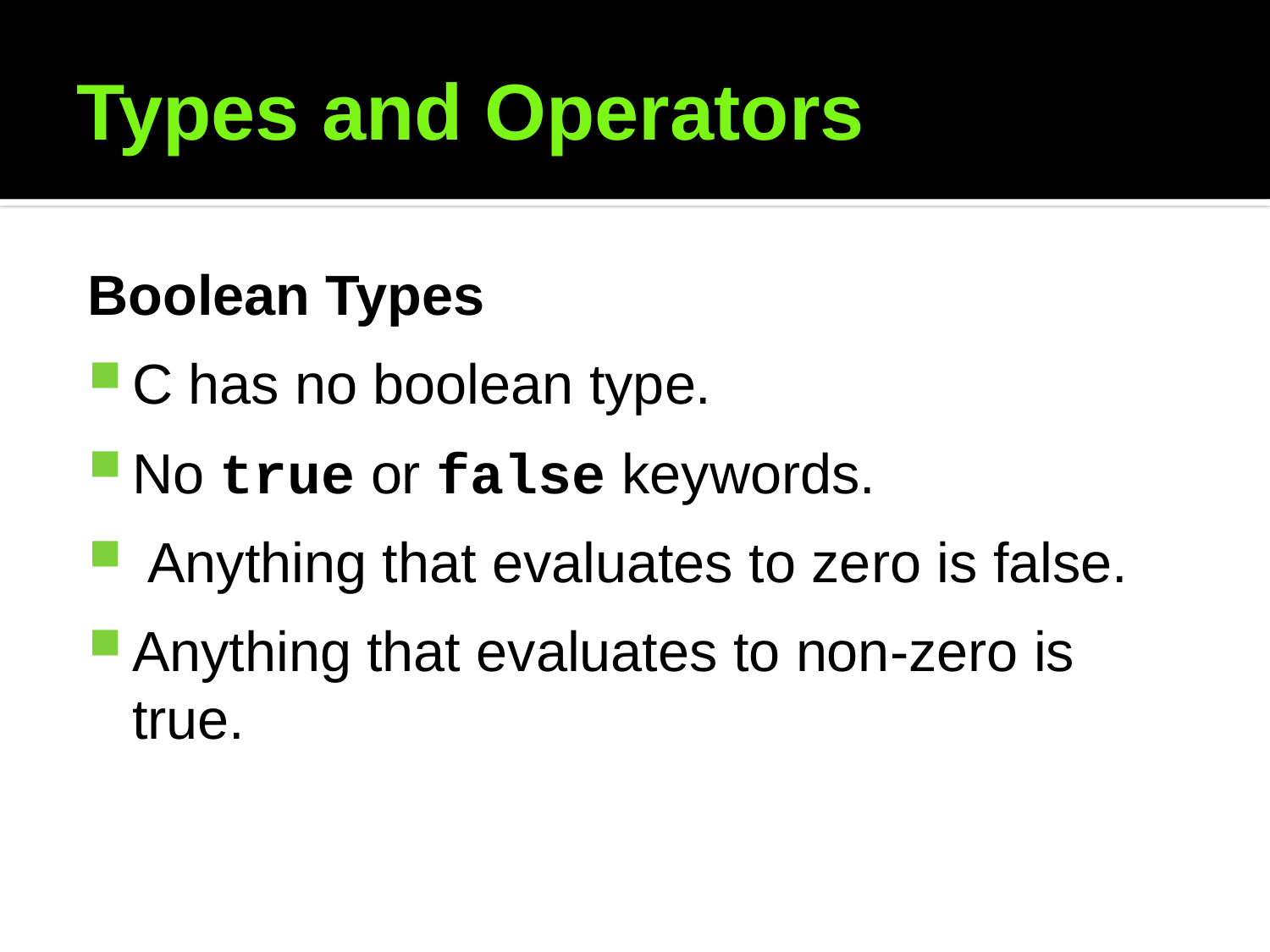

# Types and Operators
Boolean Types
C has no boolean type.
No true or false keywords.
 Anything that evaluates to zero is false.
Anything that evaluates to non-zero is true.